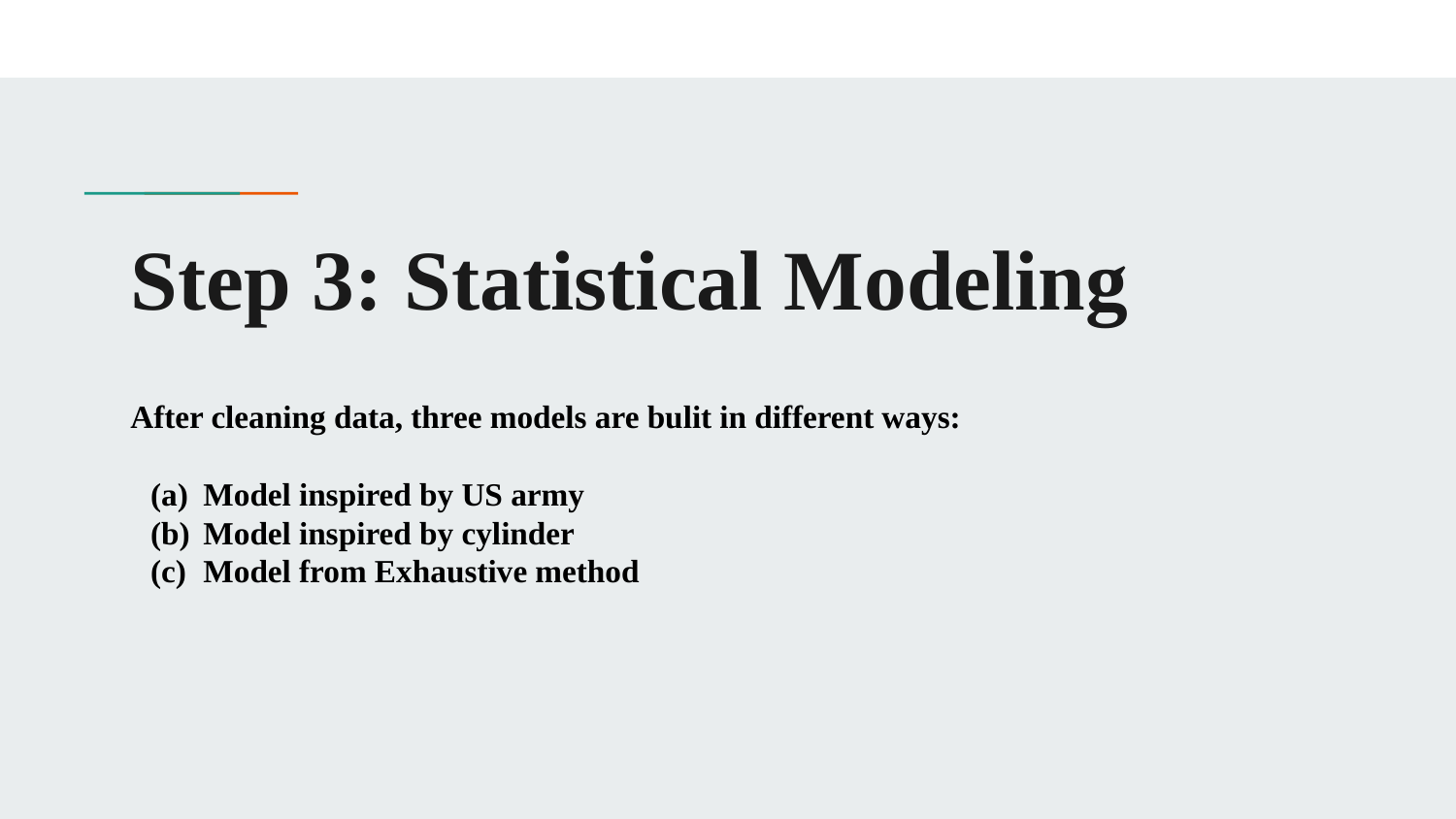

# Step 3: Statistical Modeling
After cleaning data, three models are bulit in different ways:

Model inspired by US army
Model inspired by cylinder
Model from Exhaustive method